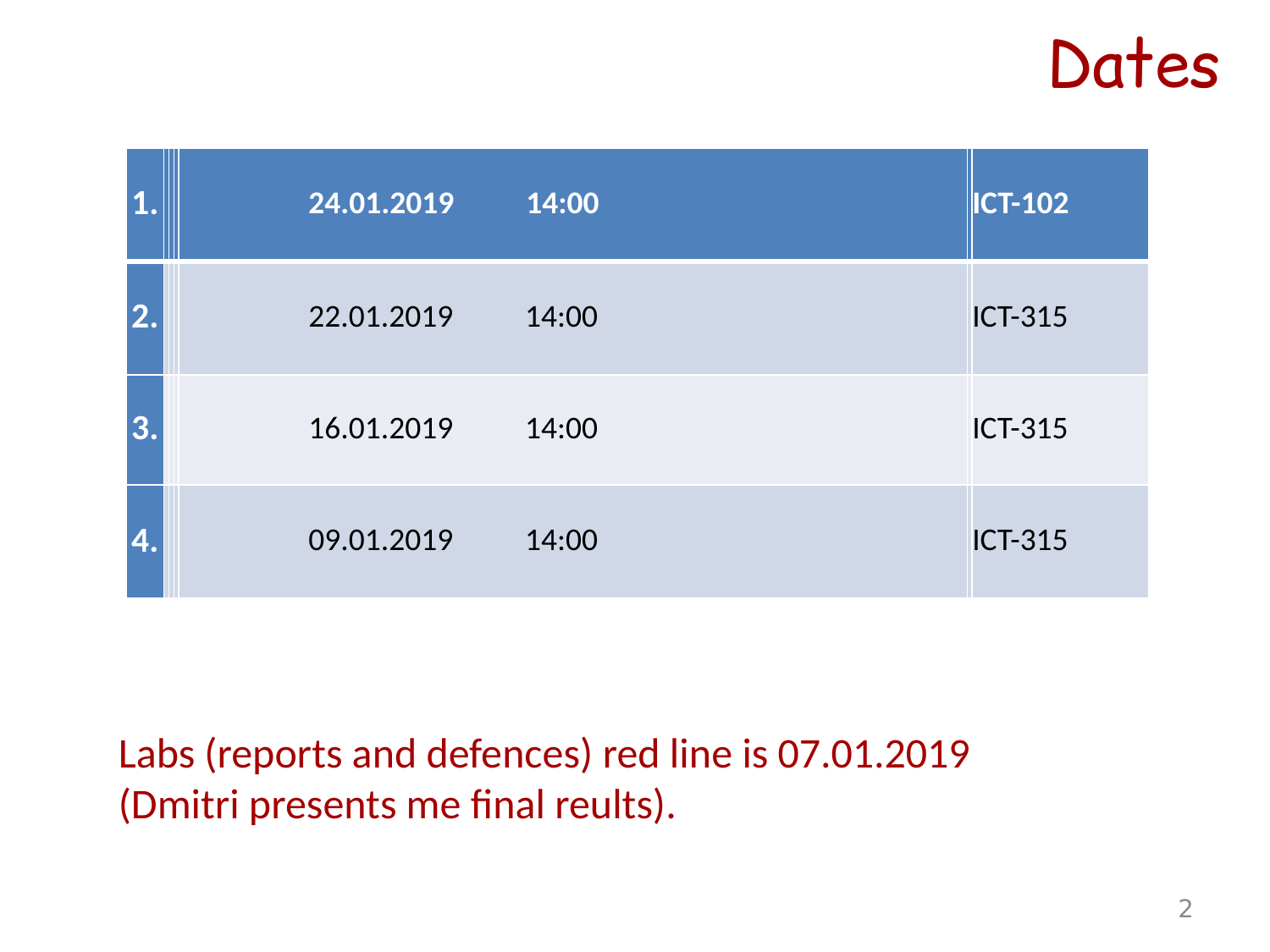

# Dates
| 1. |  |  |  | 24.01.2019 14:00 |  | ICT-102 |
| --- | --- | --- | --- | --- | --- | --- |
| 2. |  |  |  | 22.01.2019 14:00 |  | ICT-315 |
| 3. |  |  |  | 16.01.2019 14:00 |  | ICT-315 |
| 4. |  |  |  | 09.01.2019 14:00 |  | ICT-315 |

Labs (reports and defences) red line is 07.01.2019
(Dmitri presents me final reults).
2